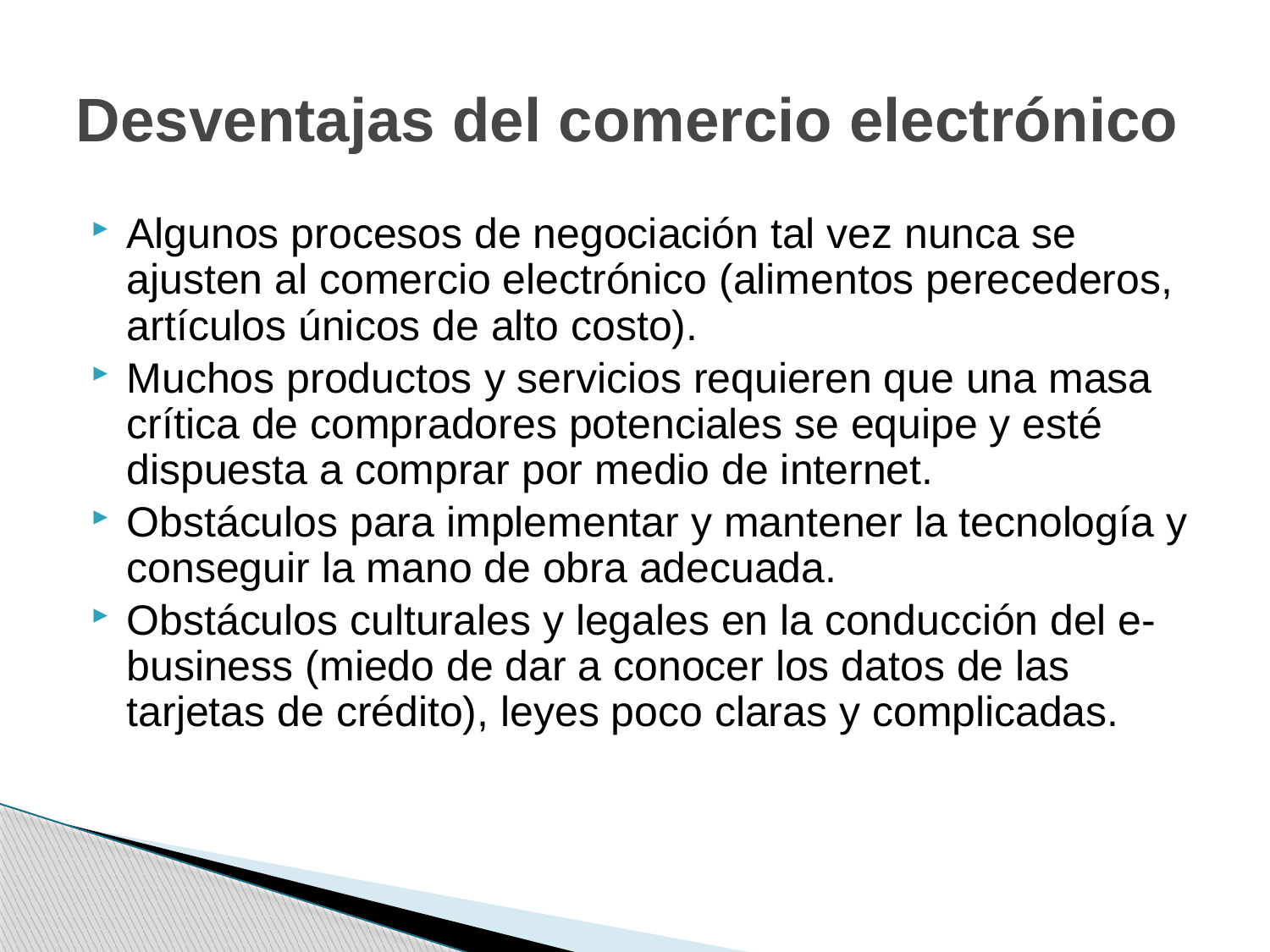

# Desventajas del comercio electrónico
Algunos procesos de negociación tal vez nunca se ajusten al comercio electrónico (alimentos perecederos, artículos únicos de alto costo).
Muchos productos y servicios requieren que una masa crítica de compradores potenciales se equipe y esté dispuesta a comprar por medio de internet.
Obstáculos para implementar y mantener la tecnología y conseguir la mano de obra adecuada.
Obstáculos culturales y legales en la conducción del e-business (miedo de dar a conocer los datos de las tarjetas de crédito), leyes poco claras y complicadas.